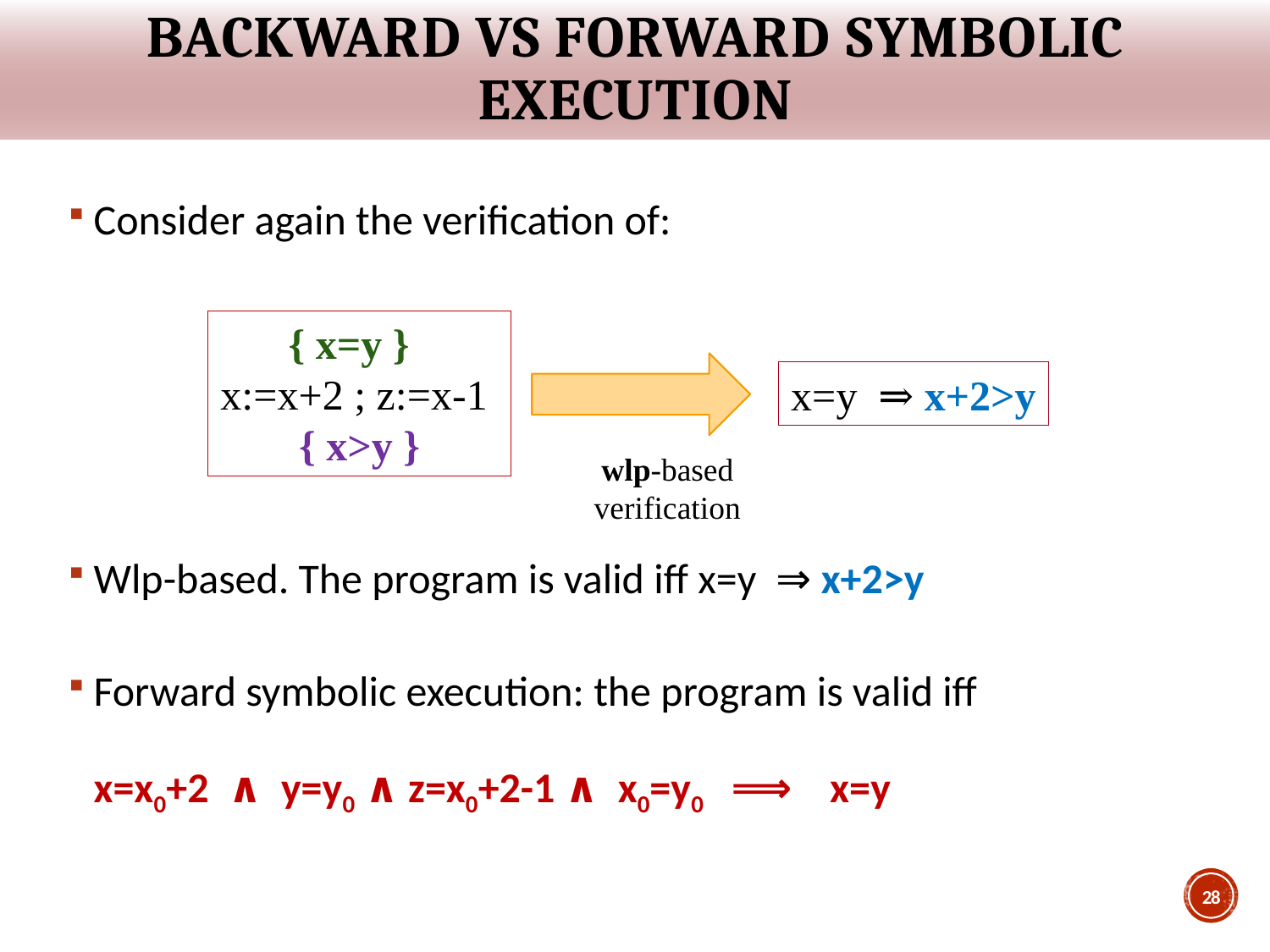

# Backward vs forward symbolic execution
Consider again the verification of:

Wlp-based. The program is valid iff x=y  ⇒ x+2>y
Forward symbolic execution: the program is valid iff
x=x0+2  ∧  y=y0 ∧ z=x0+2-1 ∧  x0=y0     ⟹    x=y

 { x=y }
x:=x+2 ; z:=x-1
{ x>y }

x=y  ⇒ x+2>y
wlp-based verification
28